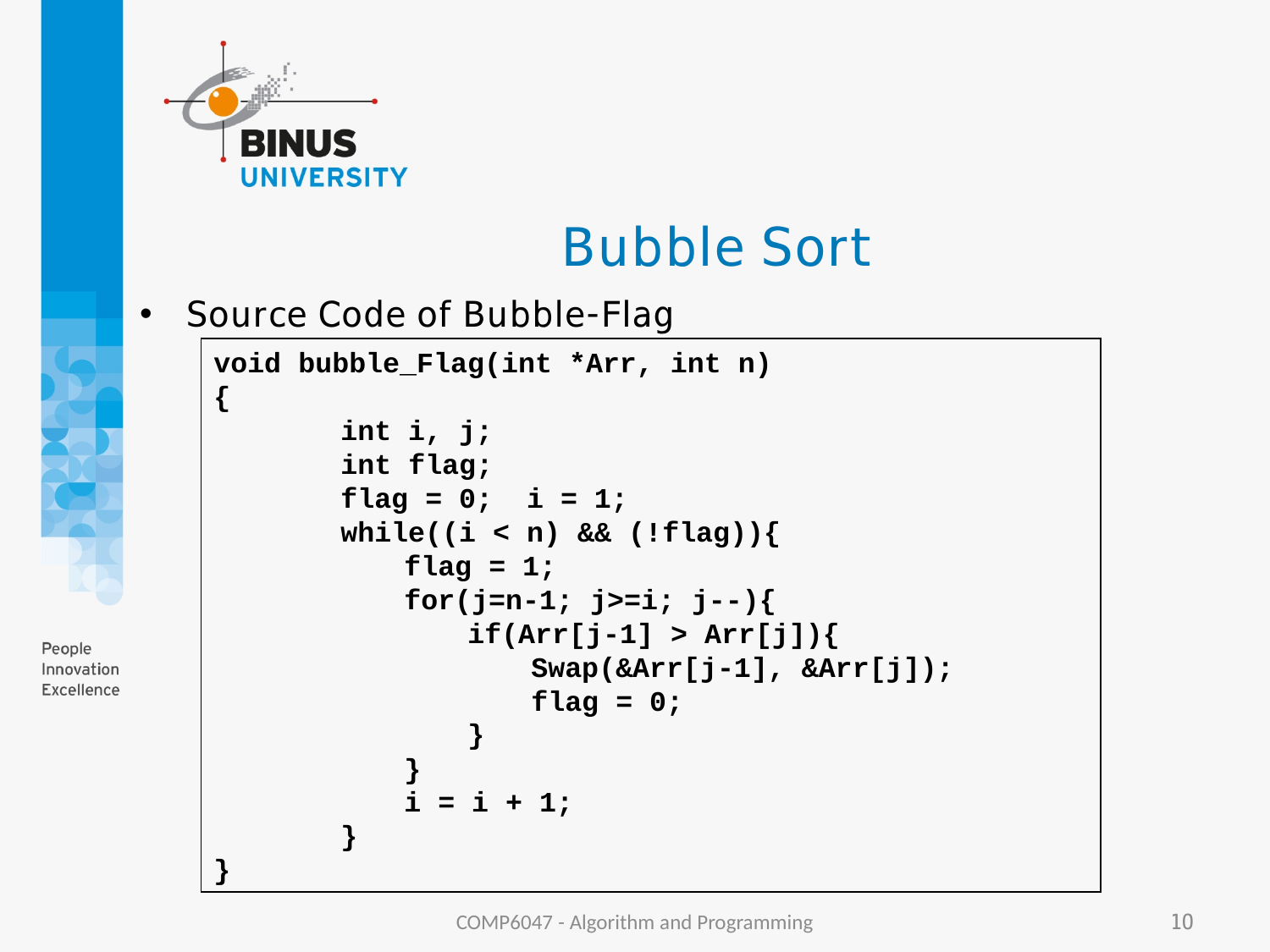

# Bubble Sort
Source Code of Bubble-Flag
void bubble_Flag(int *Arr, int n)
{
		int i, j;
		int flag;
		flag = 0;  i = 1;
		while((i < n) && (!flag)){
	   		flag = 1;
	   		for(j=n-1; j>=i; j--){
	       		if(Arr[j-1] > Arr[j]){
	          		Swap(&Arr[j-1], &Arr[j]);
	          		flag = 0;
				}
			}
	   		i = i + 1;
		}
}
COMP6047 - Algorithm and Programming
10